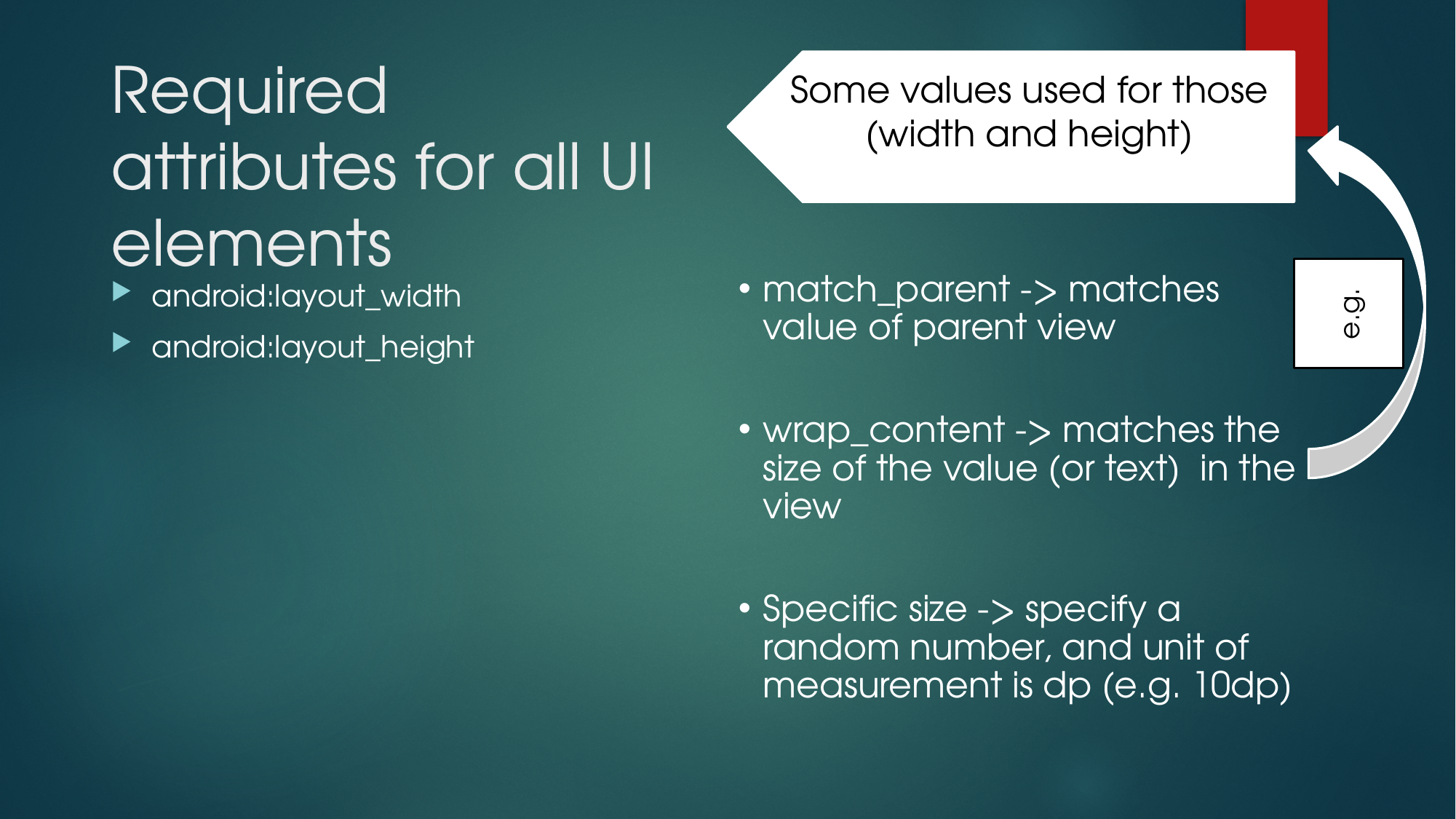

# Required attributes for all UI elements
Some values used for those (width and height)

match_parent -> matches value of parent view

wrap_content -> matches the size of the value (or text)  in the view

Specific size -> specify a random number, and unit of measurement is dp (e.g. 10dp)
e.g.
android:layout_width
android:layout_height